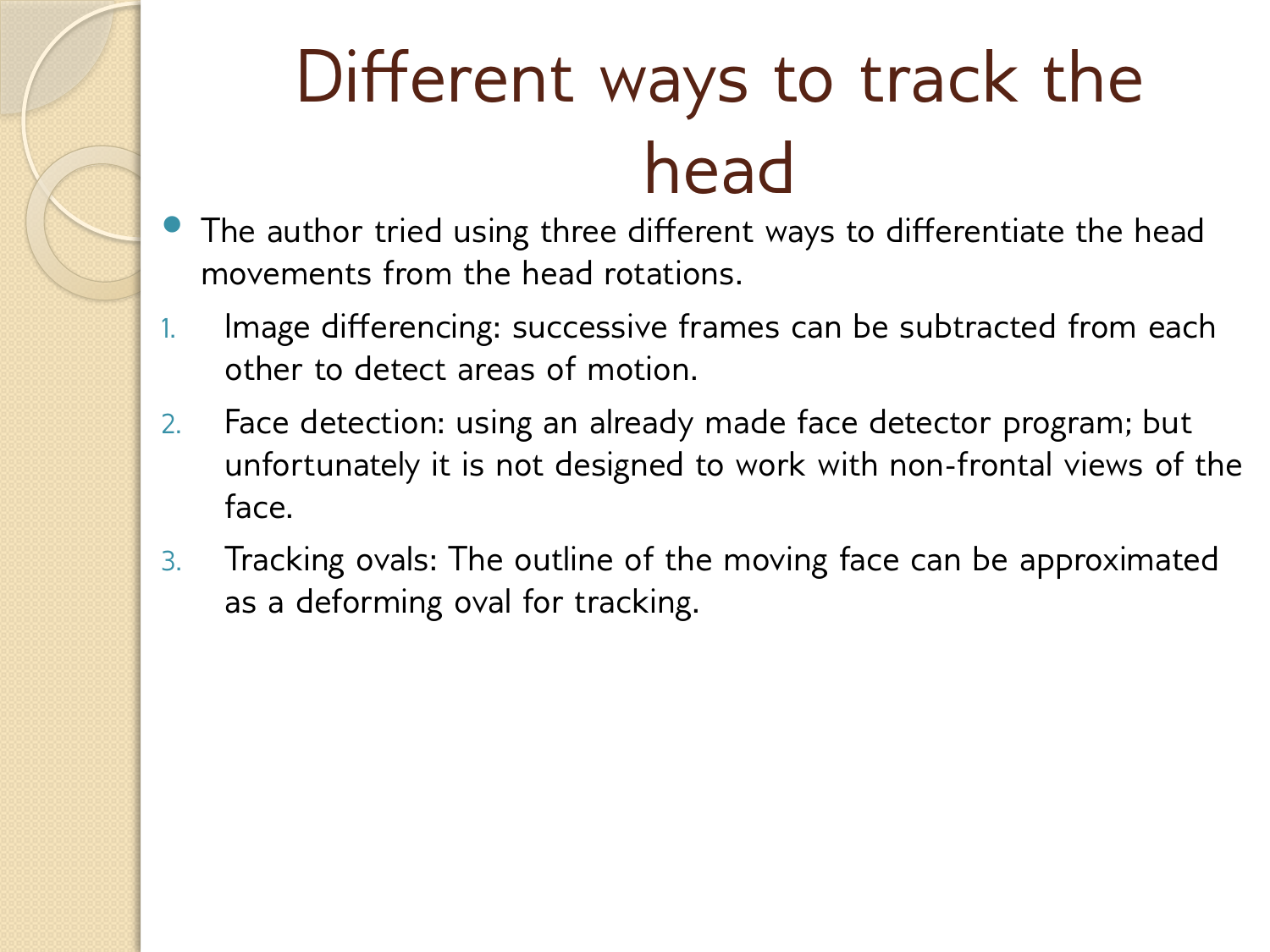

# Different ways to track the head
The author tried using three different ways to differentiate the head movements from the head rotations.
Image differencing: successive frames can be subtracted from each other to detect areas of motion.
Face detection: using an already made face detector program; but unfortunately it is not designed to work with non-frontal views of the face.
Tracking ovals: The outline of the moving face can be approximated as a deforming oval for tracking.